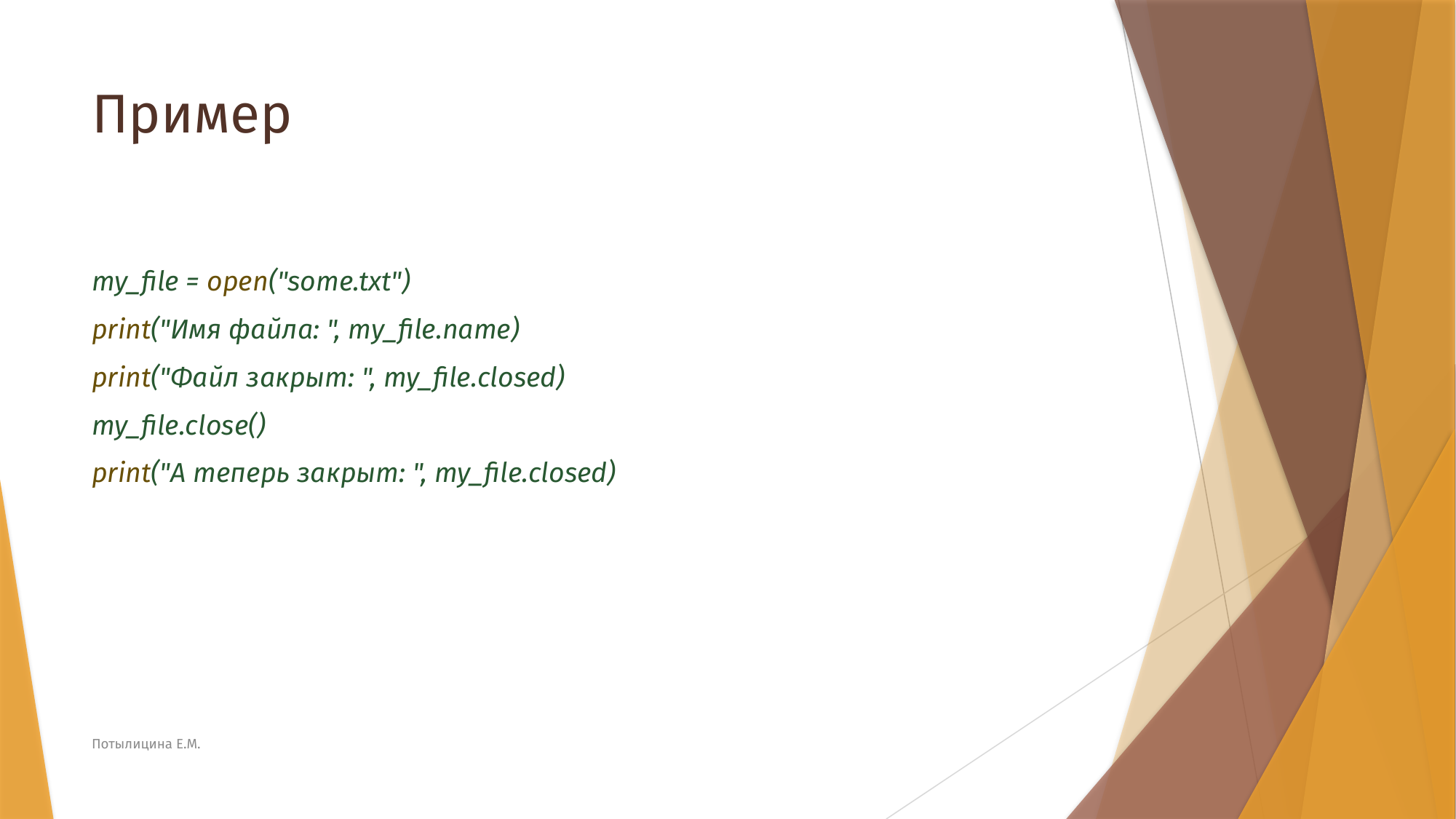

# Пример
my_file = open("some.txt")
print("Имя файла: ", my_file.name)
print("Файл закрыт: ", my_file.closed)
my_file.close()
print("А теперь закрыт: ", my_file.closed)
Потылицина Е.М.